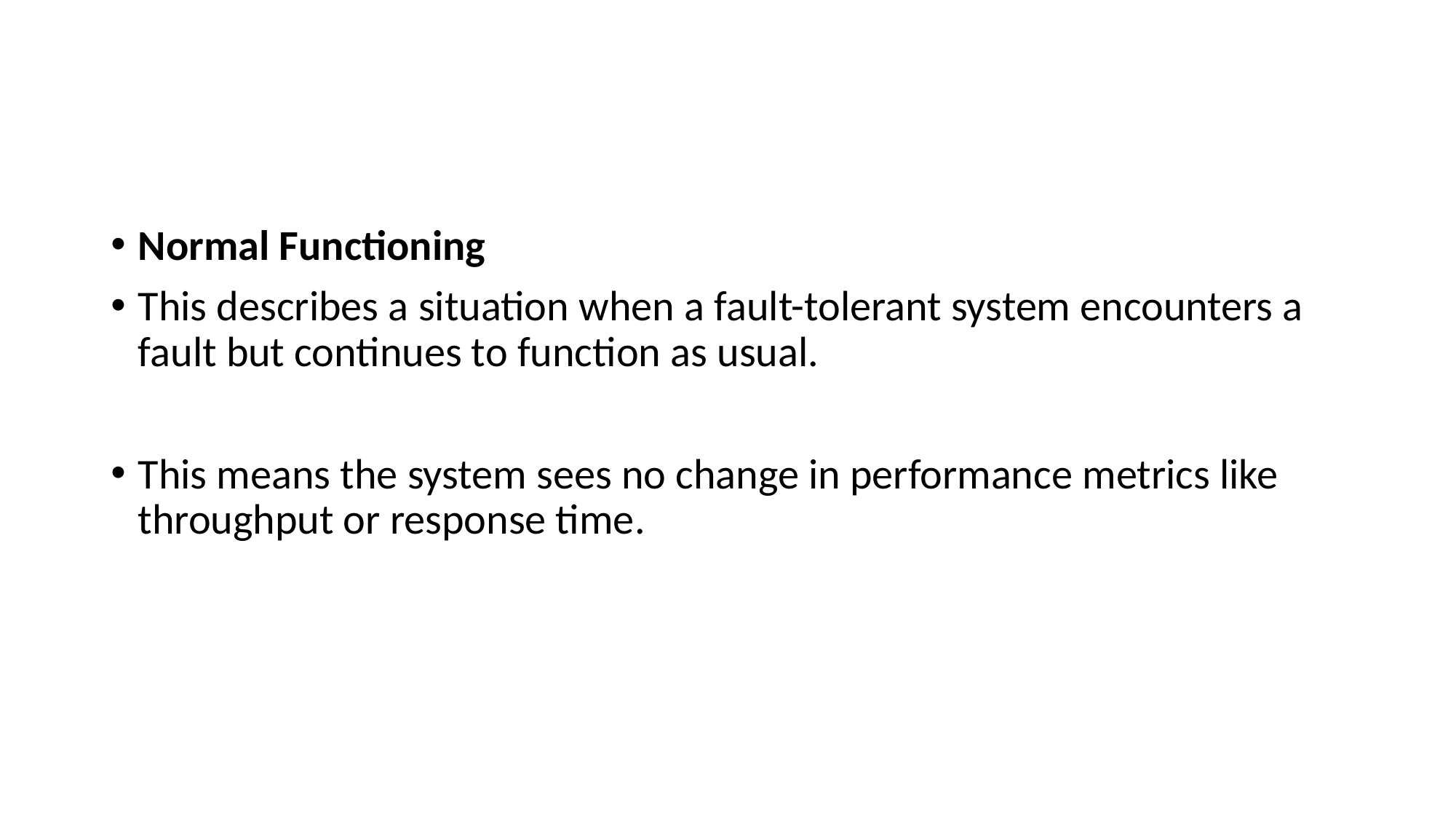

#
Normal Functioning
This describes a situation when a fault-tolerant system encounters a fault but continues to function as usual.

This means the system sees no change in performance metrics like throughput or response time.